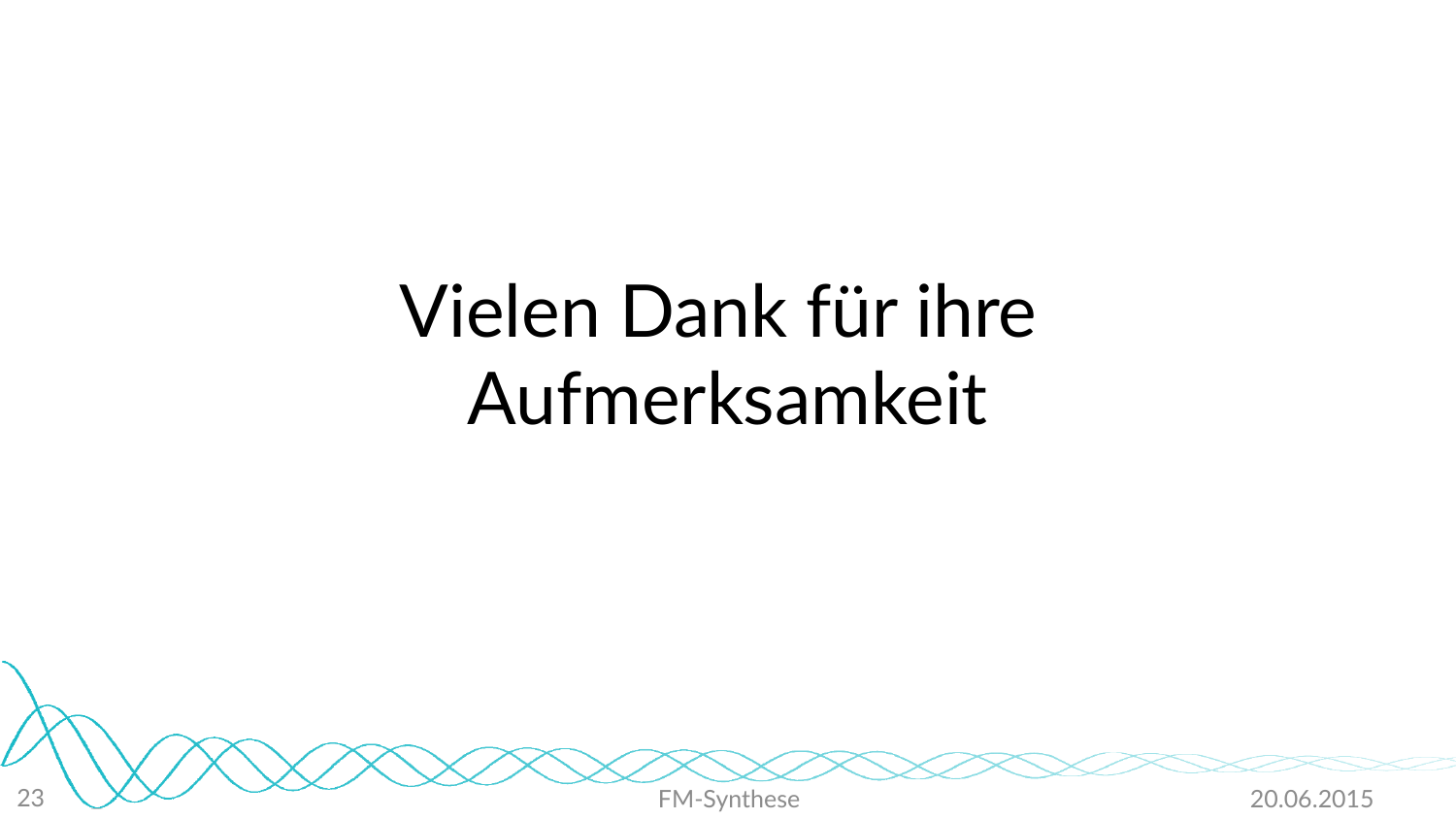

# Vielen Dank für ihre Aufmerksamkeit

23
FM-Synthese
20.06.2015